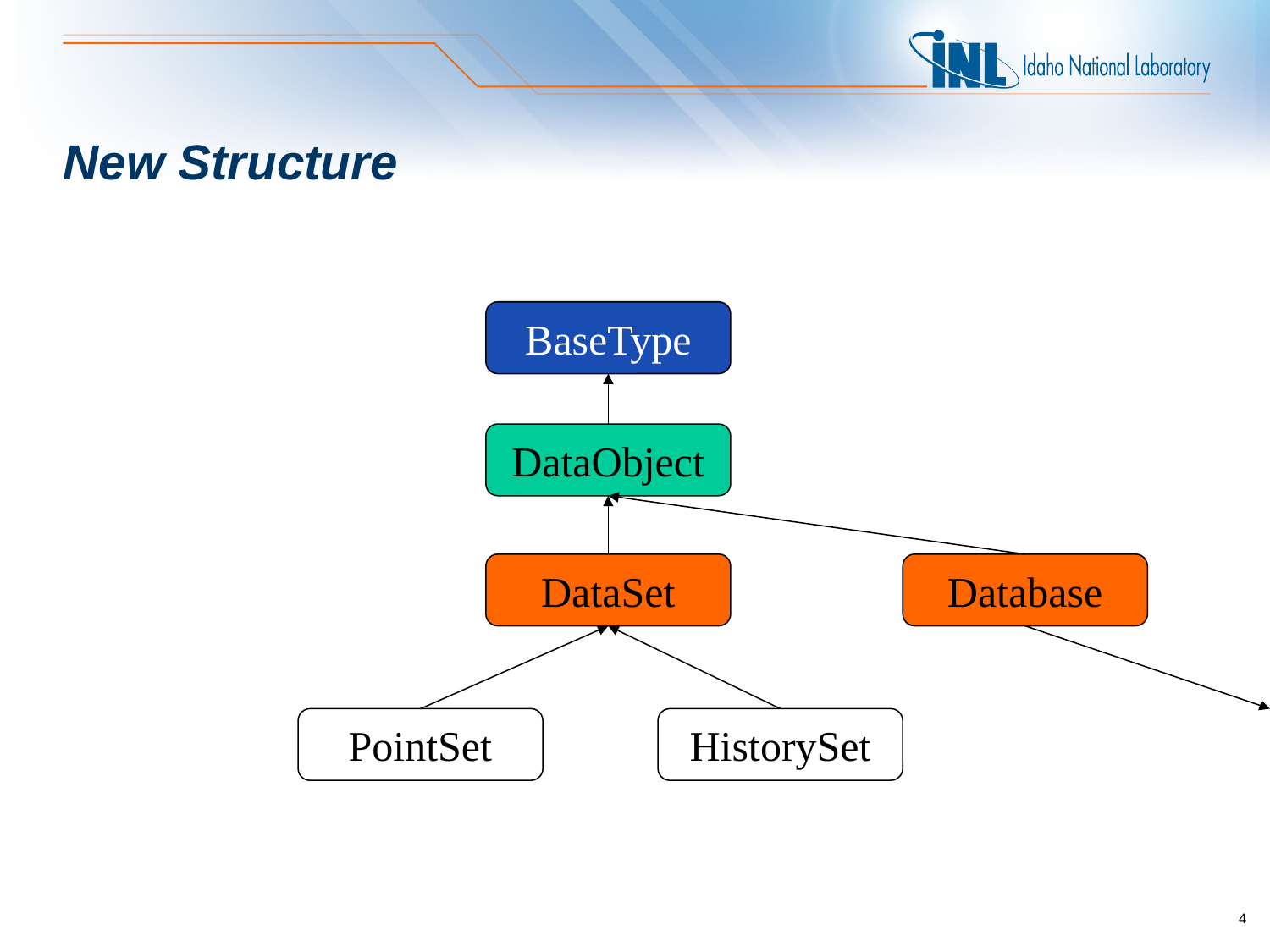

# New Structure
BaseType
DataObject
DataSet
Database
HistorySet
PointSet
4